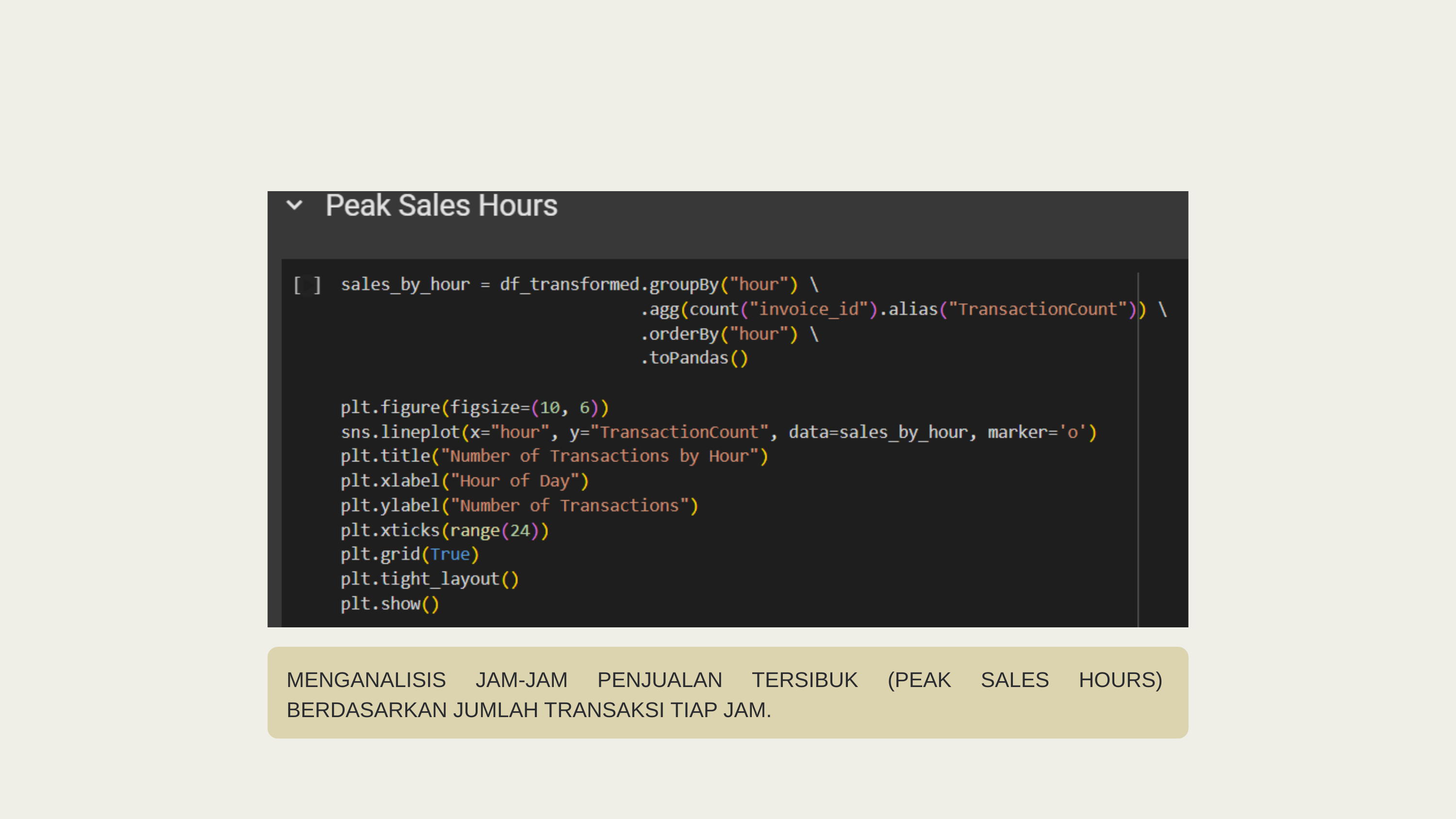

MENGANALISIS JAM-JAM PENJUALAN TERSIBUK (PEAK SALES HOURS) BERDASARKAN JUMLAH TRANSAKSI TIAP JAM.